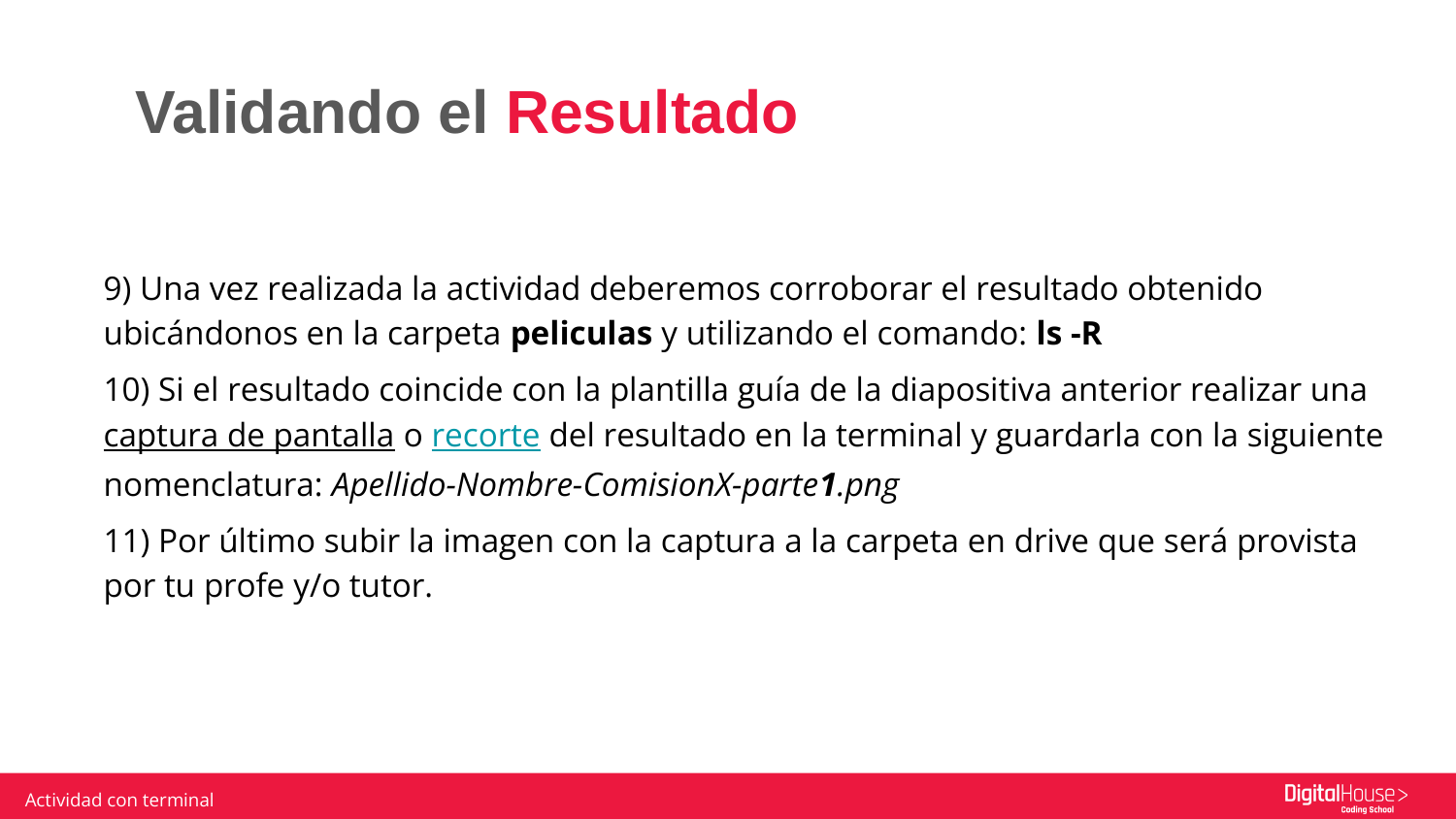

Validando el Resultado
9) Una vez realizada la actividad deberemos corroborar el resultado obtenido ubicándonos en la carpeta peliculas y utilizando el comando: ls -R
10) Si el resultado coincide con la plantilla guía de la diapositiva anterior realizar una captura de pantalla o recorte del resultado en la terminal y guardarla con la siguiente nomenclatura: Apellido-Nombre-ComisionX-parte1.png
11) Por último subir la imagen con la captura a la carpeta en drive que será provista por tu profe y/o tutor.